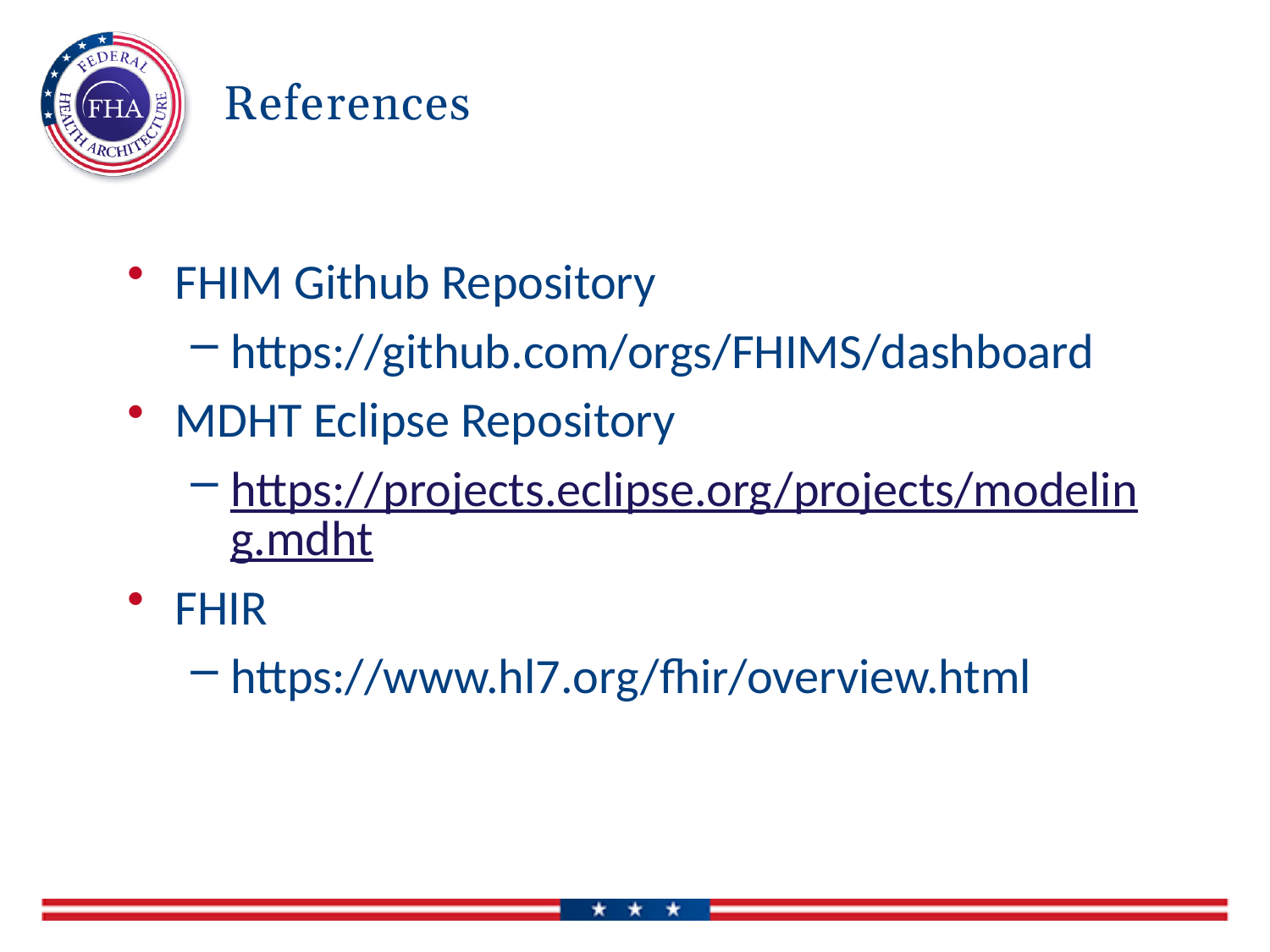

# References
FHIM Github Repository
https://github.com/orgs/FHIMS/dashboard
MDHT Eclipse Repository
https://projects.eclipse.org/projects/modeling.mdht
FHIR
https://www.hl7.org/fhir/overview.html